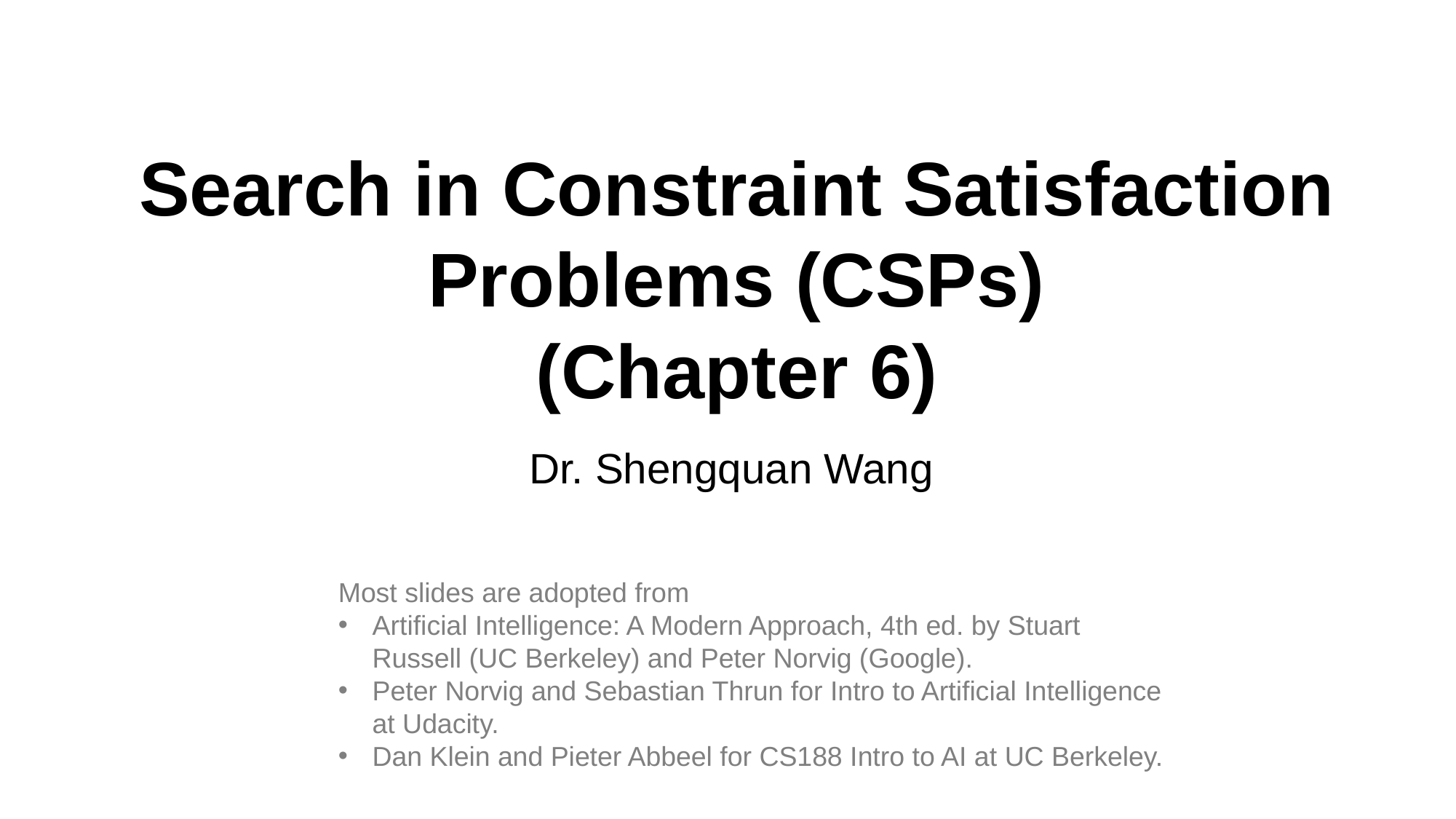

# Search in Constraint Satisfaction Problems (CSPs) (Chapter 6)
Dr. Shengquan Wang
Most slides are adopted from
Artificial Intelligence: A Modern Approach, 4th ed. by Stuart Russell (UC Berkeley) and Peter Norvig (Google).
Peter Norvig and Sebastian Thrun for Intro to Artificial Intelligence at Udacity.
Dan Klein and Pieter Abbeel for CS188 Intro to AI at UC Berkeley.